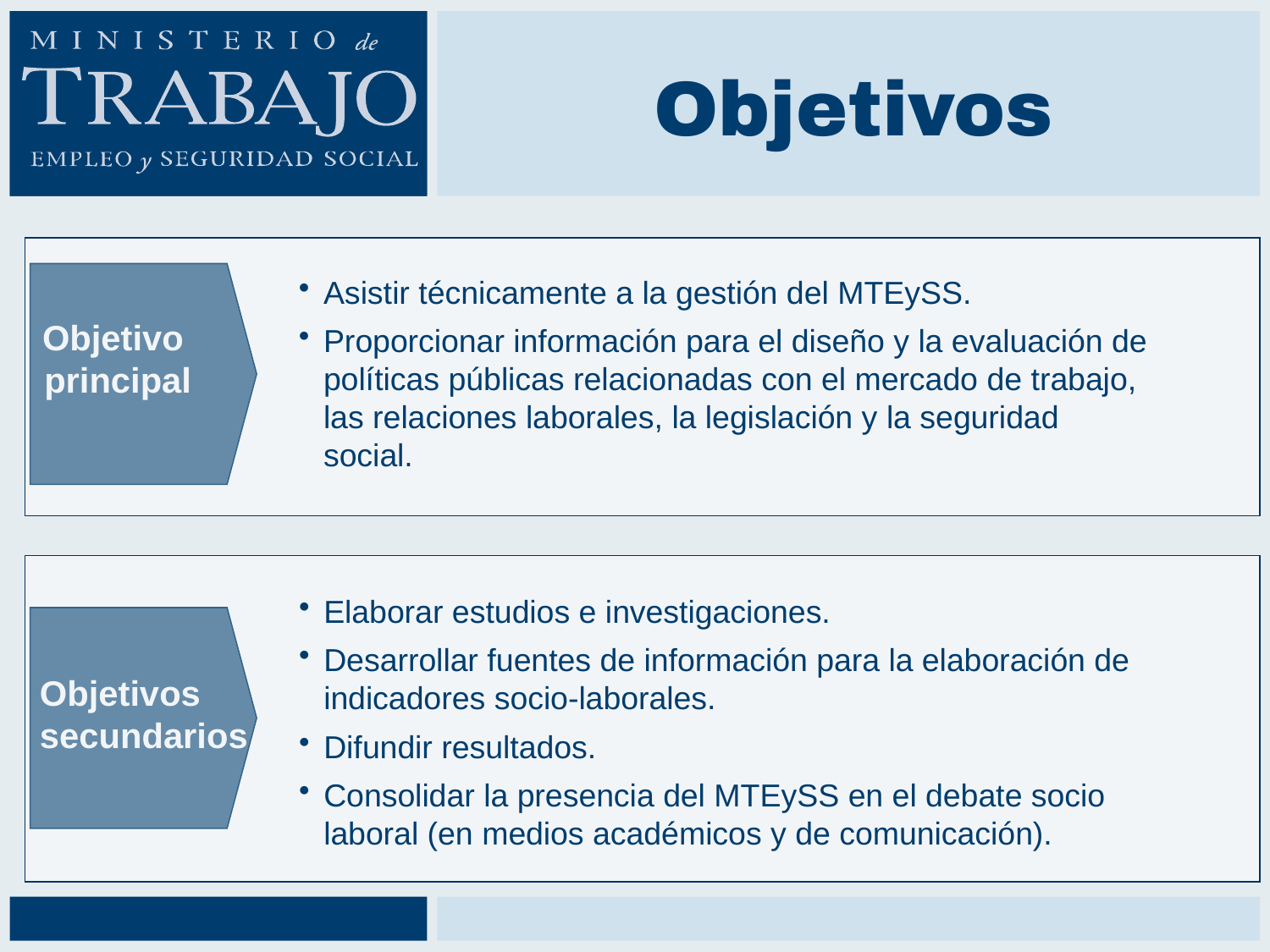

# Objetivos

Asistir técnicamente a la gestión del MTEySS.
Proporcionar información para el diseño y la evaluación de políticas públicas relacionadas con el mercado de trabajo, las relaciones laborales, la legislación y la seguridad social.
Objetivo
principal

Elaborar estudios e investigaciones.
Desarrollar fuentes de información para la elaboración de indicadores socio-laborales.
Difundir resultados.
Consolidar la presencia del MTEySS en el debate socio laboral (en medios académicos y de comunicación).

Objetivos
secundarios